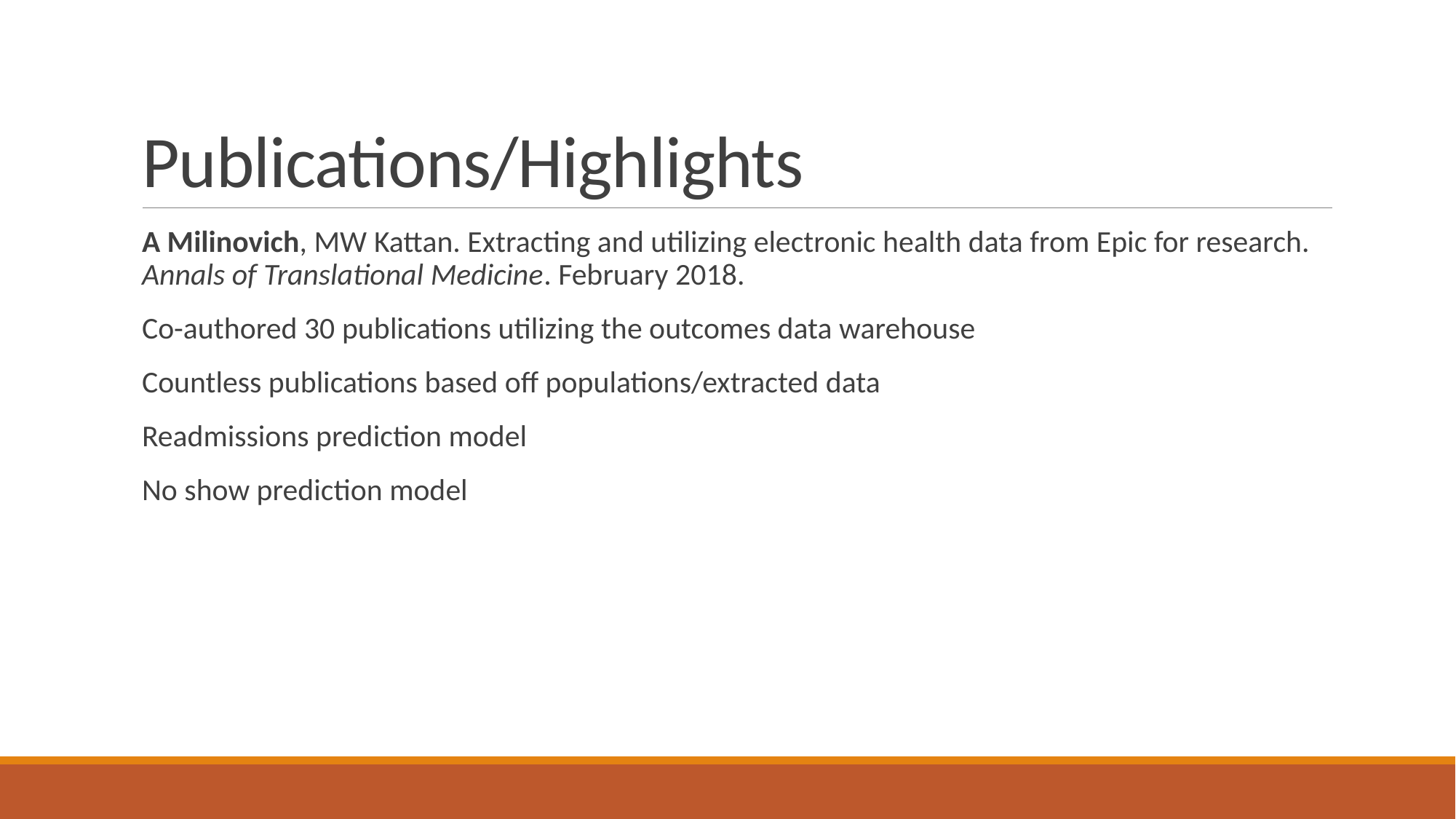

# Publications/Highlights
A Milinovich, MW Kattan. Extracting and utilizing electronic health data from Epic for research. Annals of Translational Medicine. February 2018.
Co-authored 30 publications utilizing the outcomes data warehouse
Countless publications based off populations/extracted data
Readmissions prediction model
No show prediction model